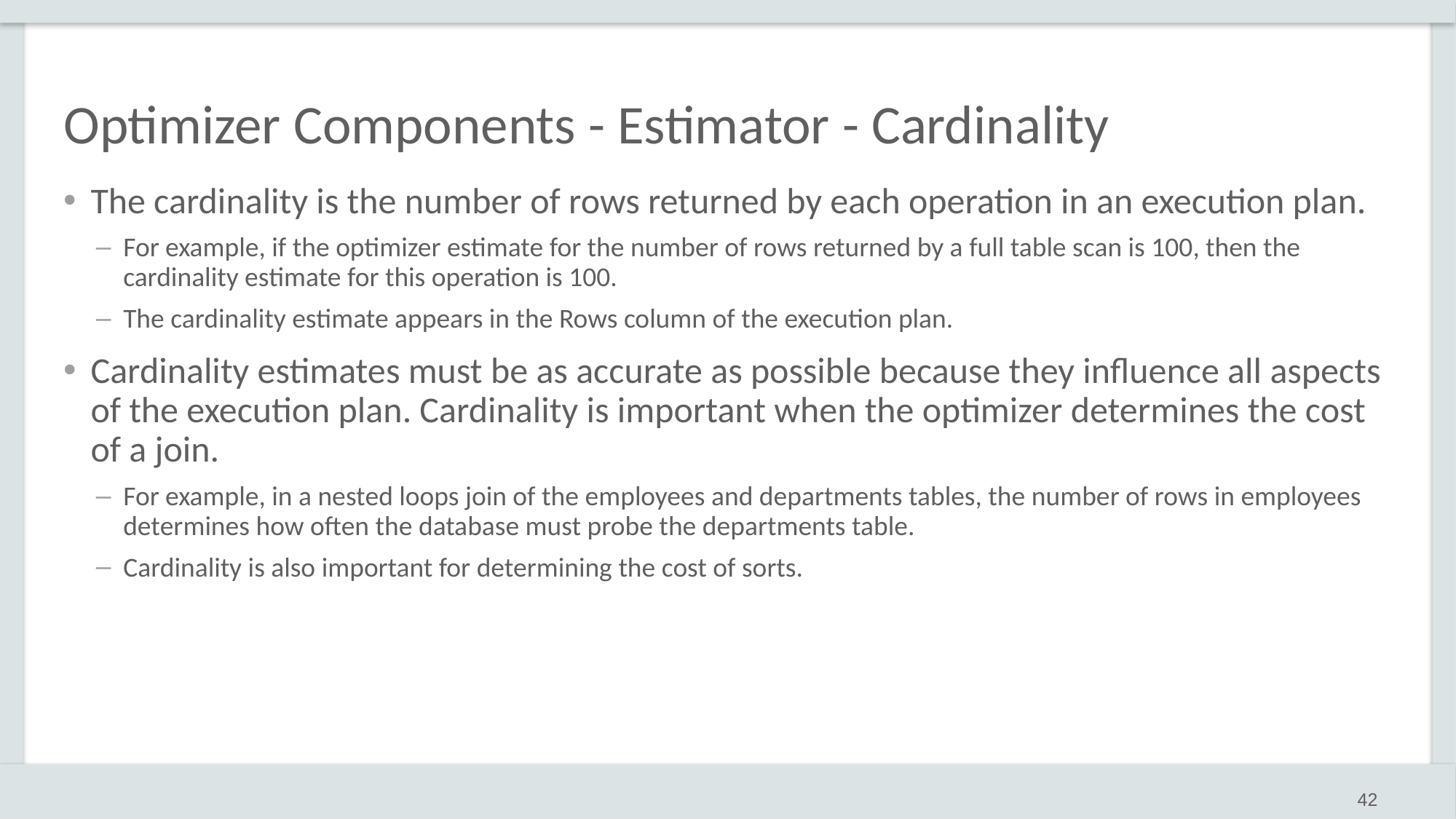

# Optimizer Components - Estimator - Cardinality
The cardinality is the number of rows returned by each operation in an execution plan.
For example, if the optimizer estimate for the number of rows returned by a full table scan is 100, then the cardinality estimate for this operation is 100.
The cardinality estimate appears in the Rows column of the execution plan.
Cardinality estimates must be as accurate as possible because they influence all aspects of the execution plan. Cardinality is important when the optimizer determines the cost of a join.
For example, in a nested loops join of the employees and departments tables, the number of rows in employees determines how often the database must probe the departments table.
Cardinality is also important for determining the cost of sorts.

42